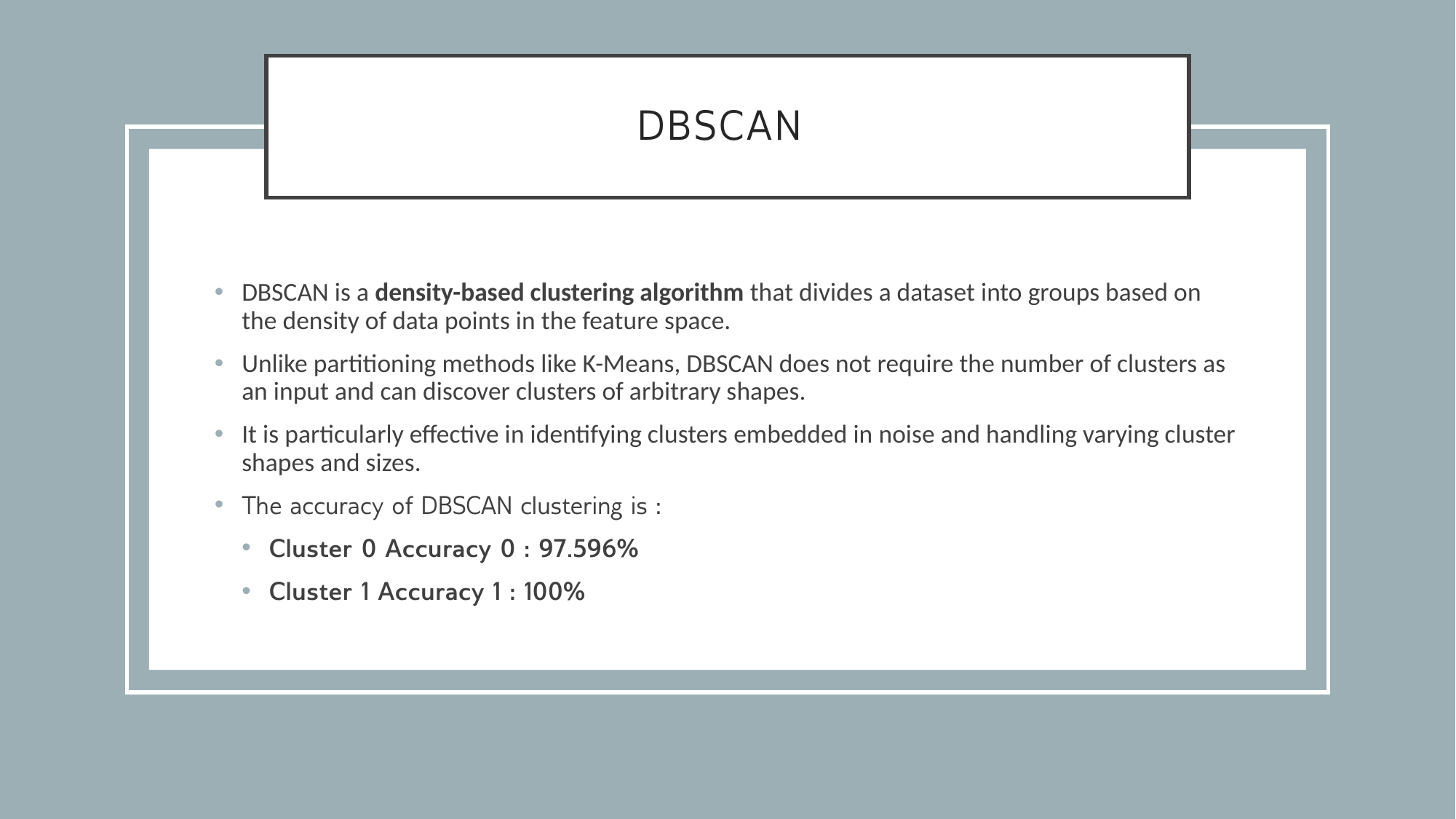

# DBSCAN

DBSCAN is a density-based clustering algorithm that divides a dataset into groups based on the density of data points in the feature space.
Unlike partitioning methods like K-Means, DBSCAN does not require the number of clusters as an input and can discover clusters of arbitrary shapes.
It is particularly effective in identifying clusters embedded in noise and handling varying cluster shapes and sizes.
The accuracy of DBSCAN clustering is :
Cluster 0 Accuracy 0 : 97.596%
Cluster 1 Accuracy 1 : 100%